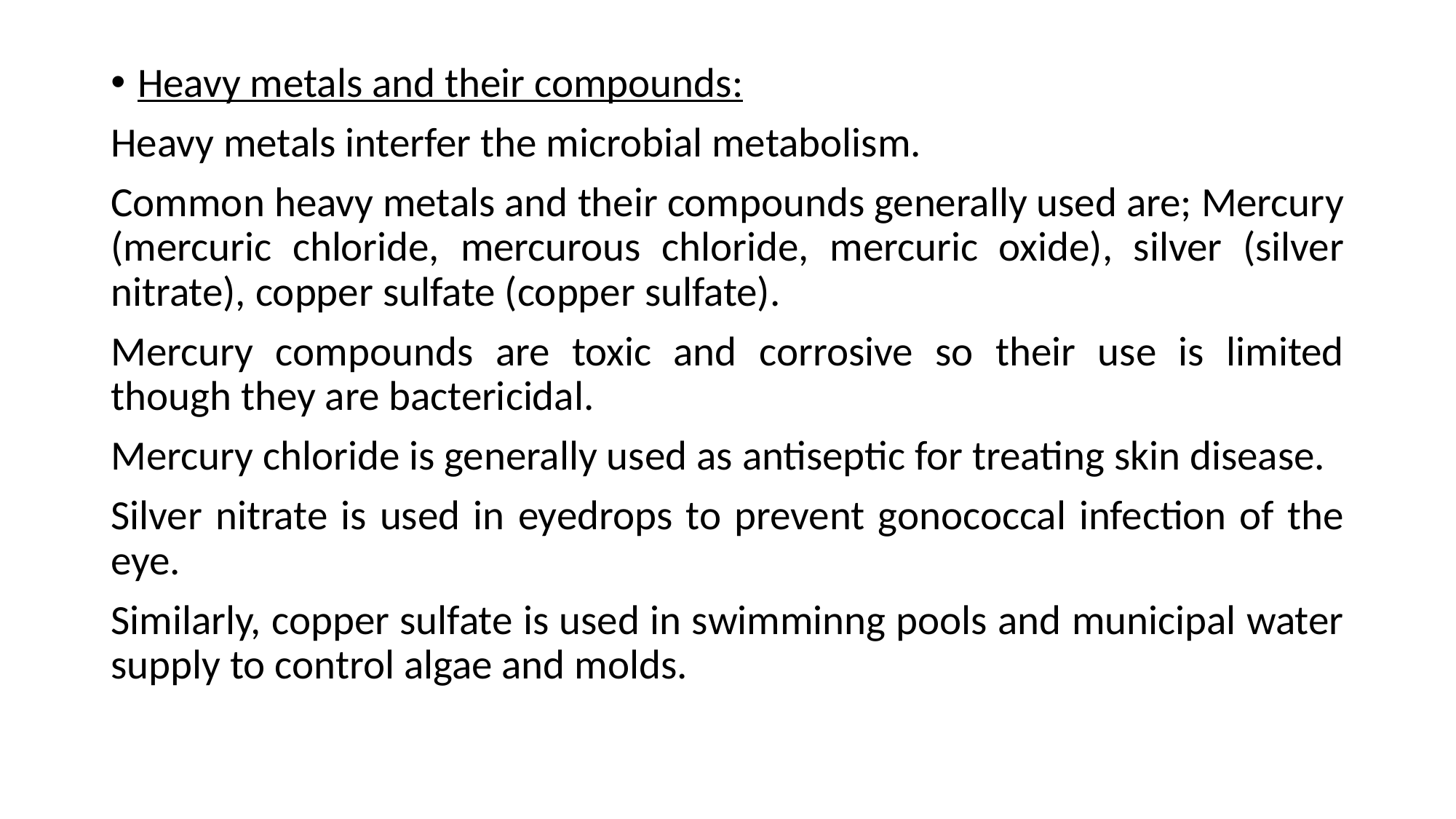

Heavy metals and their compounds:
Heavy metals interfer the microbial metabolism.
Common heavy metals and their compounds generally used are; Mercury (mercuric chloride, mercurous chloride, mercuric oxide), silver (silver nitrate), copper sulfate (copper sulfate).
Mercury compounds are toxic and corrosive so their use is limited though they are bactericidal.
Mercury chloride is generally used as antiseptic for treating skin disease.
Silver nitrate is used in eyedrops to prevent gonococcal infection of the eye.
Similarly, copper sulfate is used in swimminng pools and municipal water supply to control algae and molds.